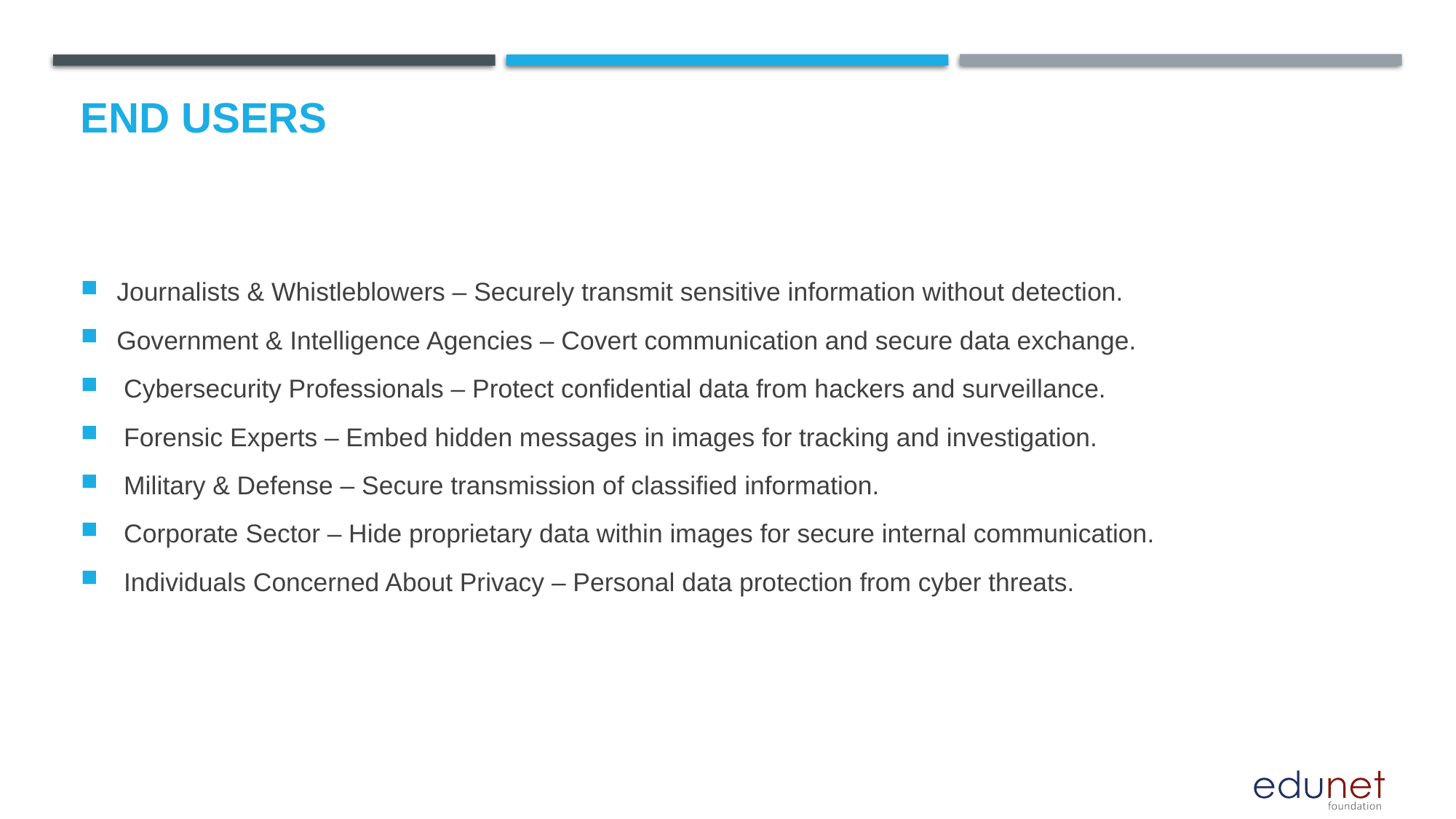

# End users
Journalists & Whistleblowers – Securely transmit sensitive information without detection.
Government & Intelligence Agencies – Covert communication and secure data exchange.
 Cybersecurity Professionals – Protect confidential data from hackers and surveillance.
 Forensic Experts – Embed hidden messages in images for tracking and investigation.
 Military & Defense – Secure transmission of classified information.
 Corporate Sector – Hide proprietary data within images for secure internal communication.
 Individuals Concerned About Privacy – Personal data protection from cyber threats.